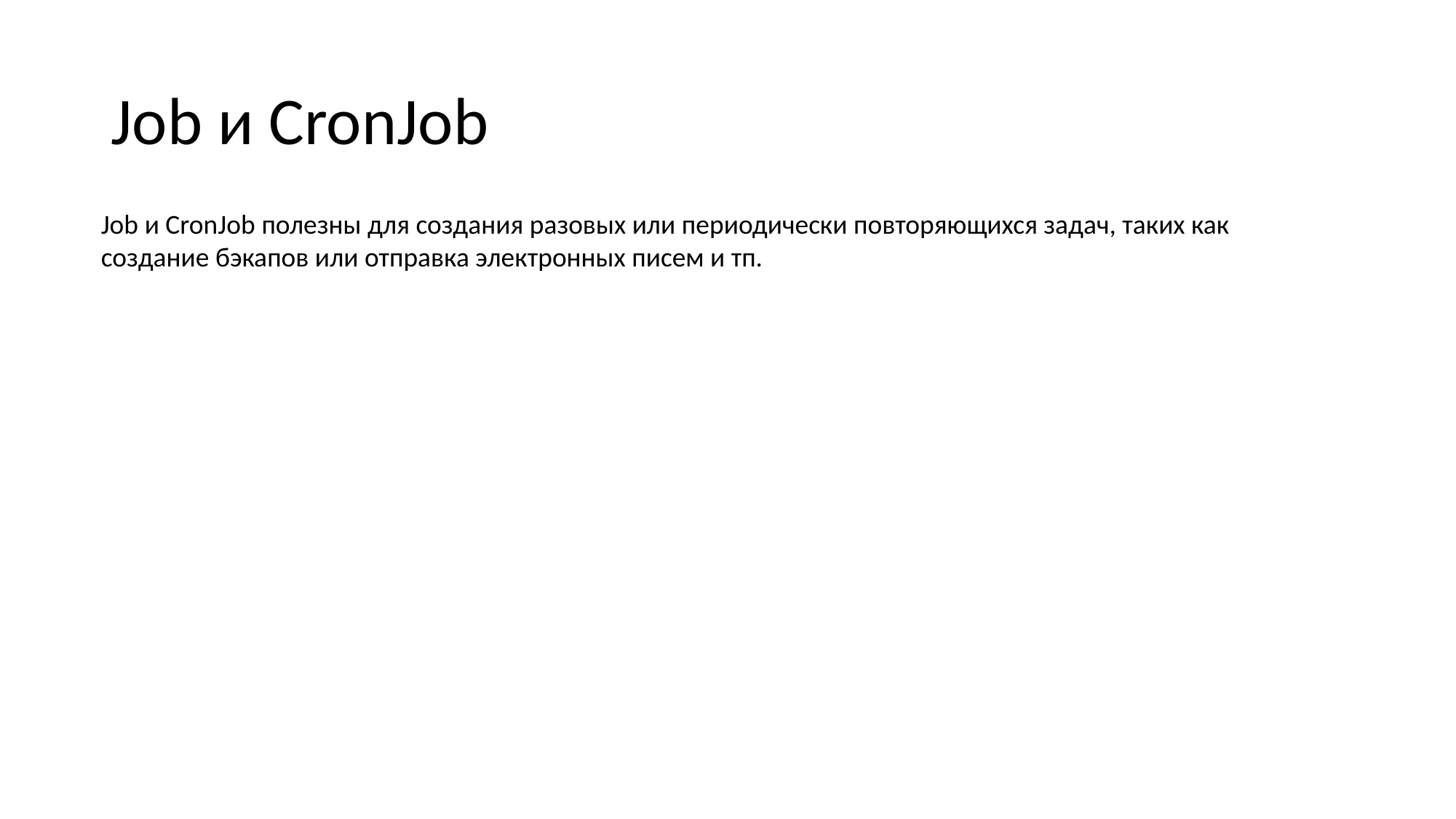

# Job и CronJob
Job и CronJob полезны для создания разовых или периодически повторяющихся задач, таких как создание бэкапов или отправка электронных писем и тп.